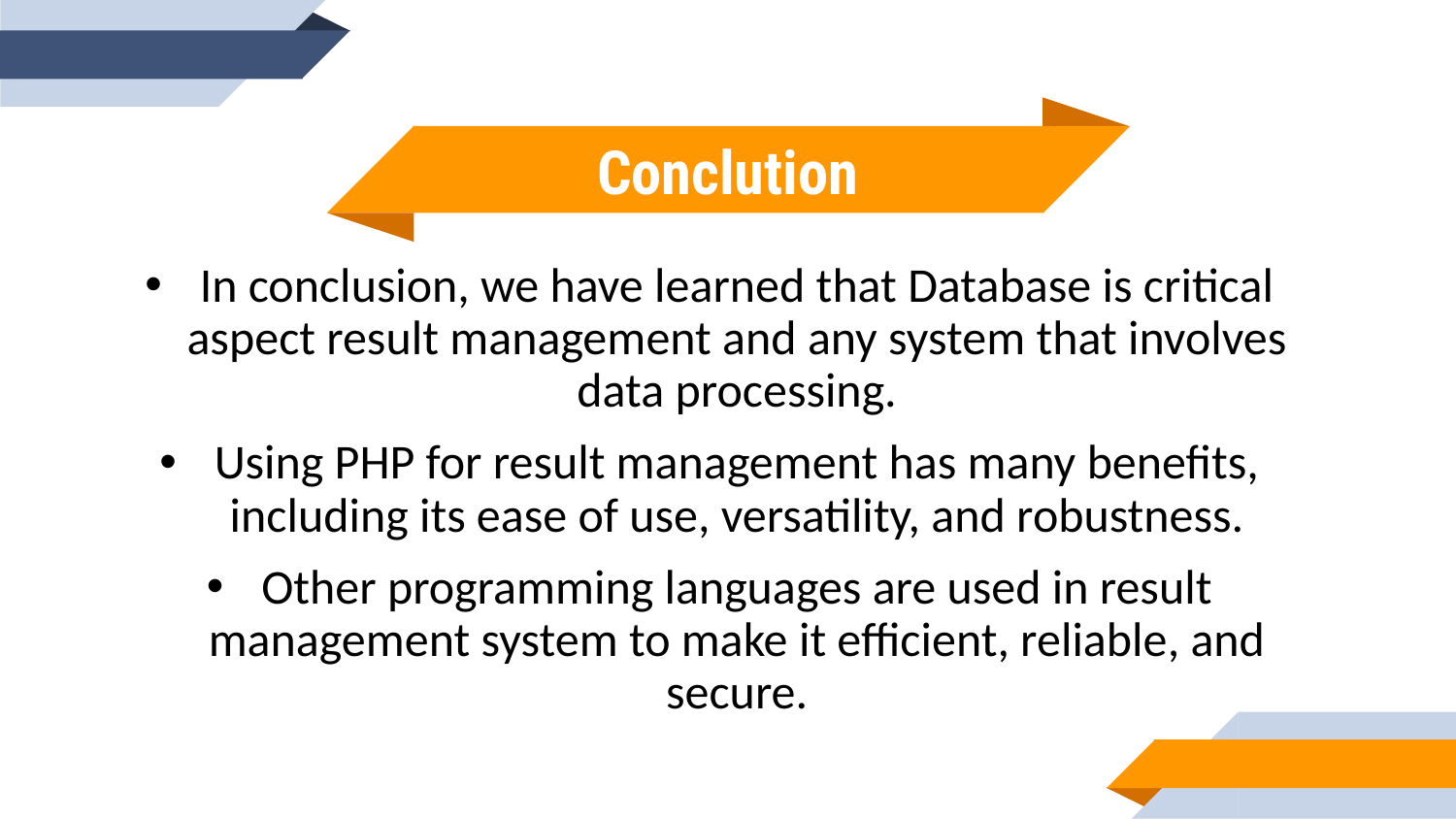

Conclution
In conclusion, we have learned that Database is critical aspect result management and any system that involves data processing.
Using PHP for result management has many benefits, including its ease of use, versatility, and robustness.
Other programming languages are used in result management system to make it efficient, reliable, and secure.